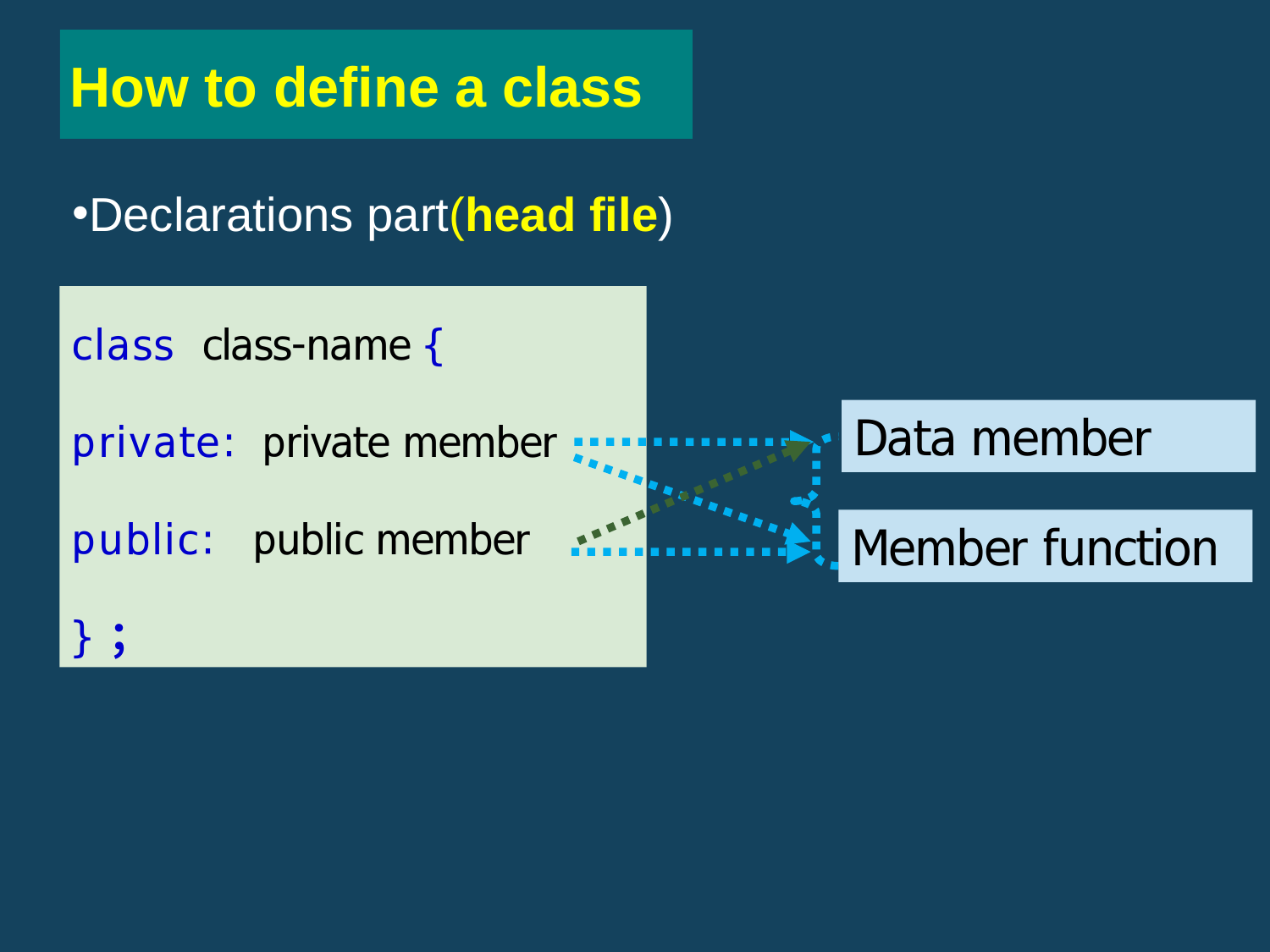

# How to define a class
Declarations part(head file)
class  class-name {
private:  private member
public:   public member
}；
Data member

Member function